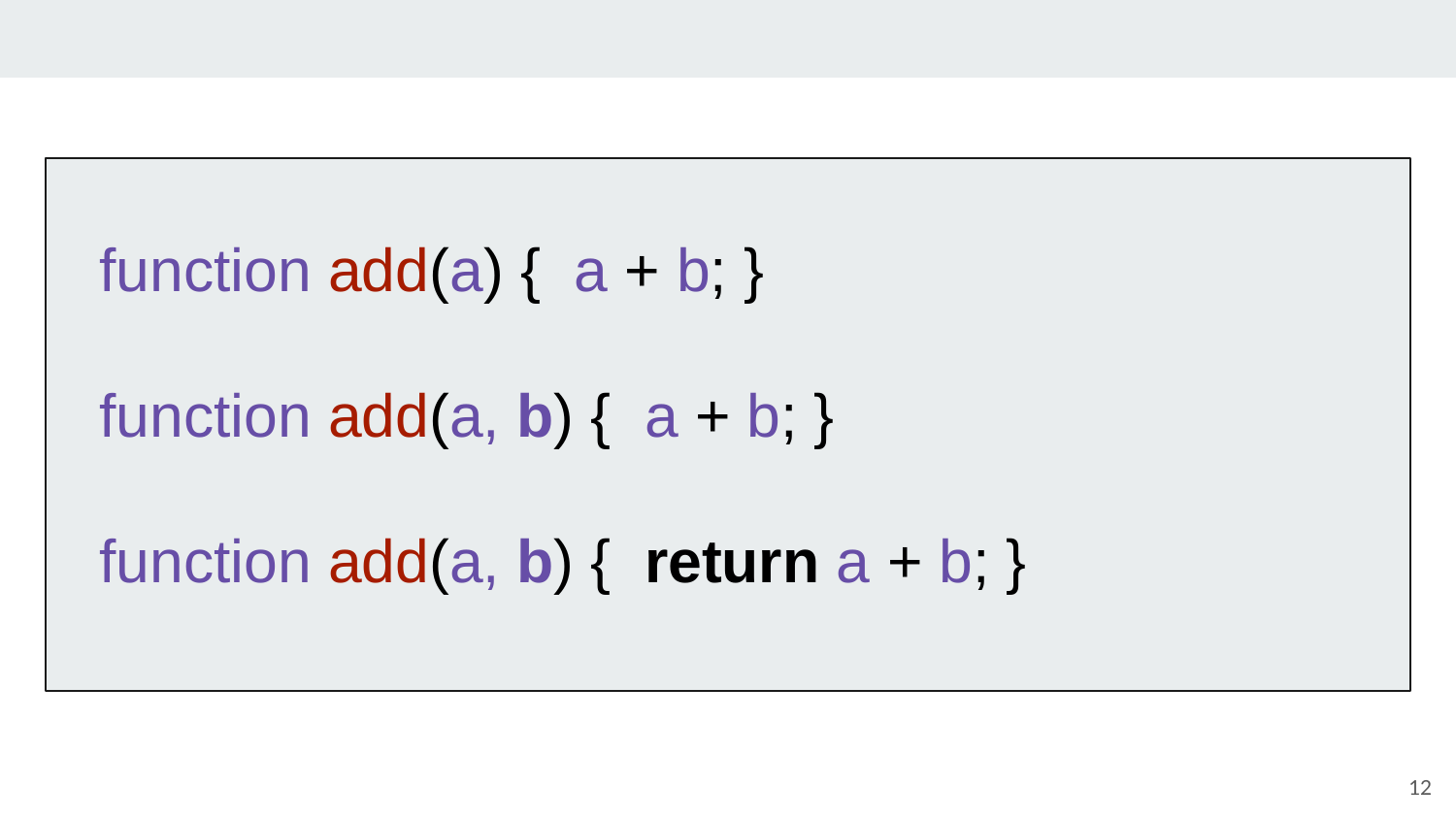

function add(a) {  a + b; }

function add(a, b) {  a + b; }

function add(a, b) {  return a + b; }

12